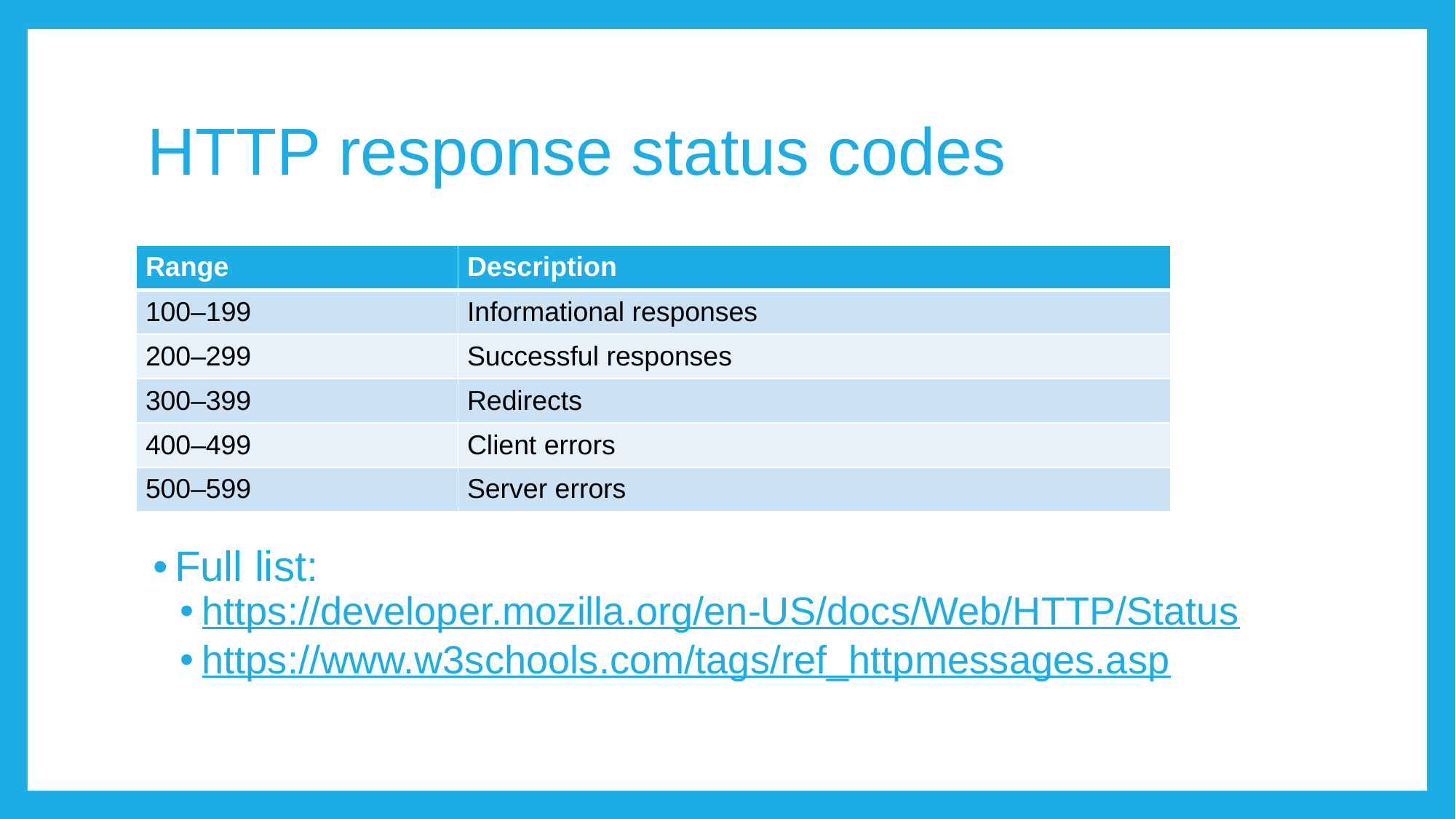

# HTTP response status codes
| Range | Description |
| --- | --- |
| 100–199 | Informational responses |
| 200–299 | Successful responses |
| 300–399 | Redirects |
| 400–499 | Client errors |
| 500–599 | Server errors |
Full list:
https://developer.mozilla.org/en-US/docs/Web/HTTP/Status
https://www.w3schools.com/tags/ref_httpmessages.asp